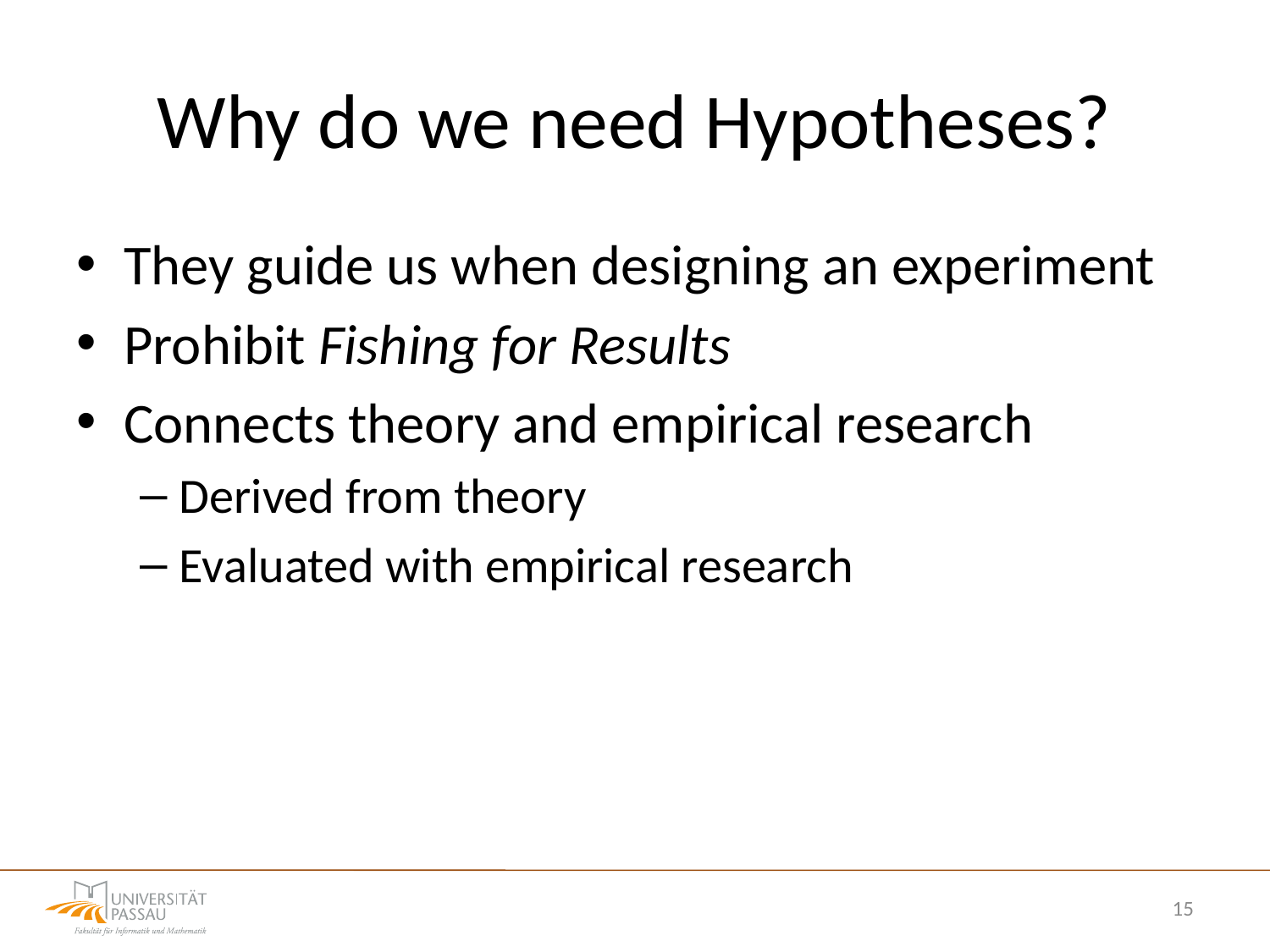

# Why do we need Hypotheses?
They guide us when designing an experiment
Prohibit Fishing for Results
Connects theory and empirical research
Derived from theory
Evaluated with empirical research
15